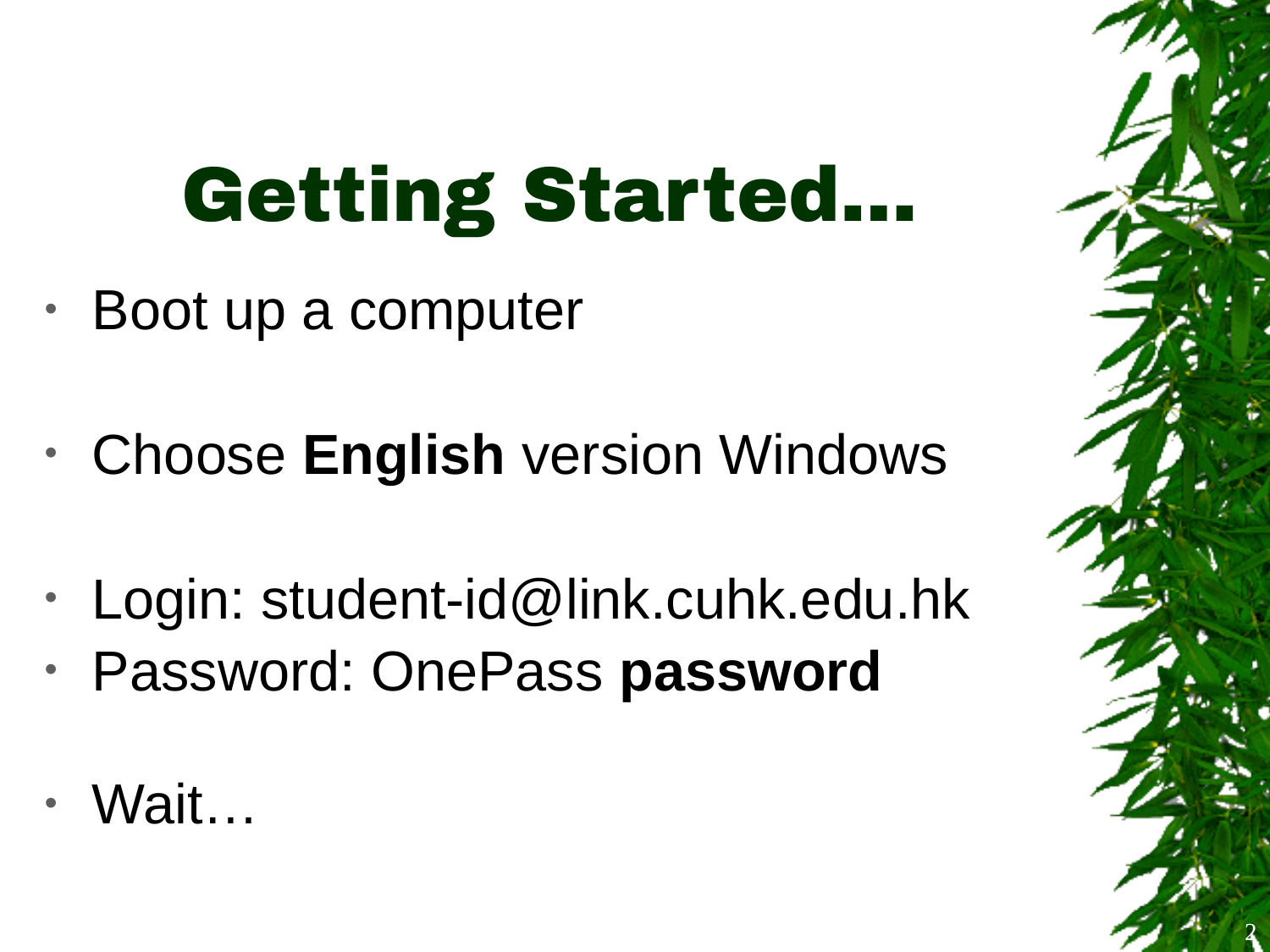

# Getting Started…
Boot up a computer

Choose English version Windows

Login: student-id@link.cuhk.edu.hk
Password: OnePass password
Wait…
2